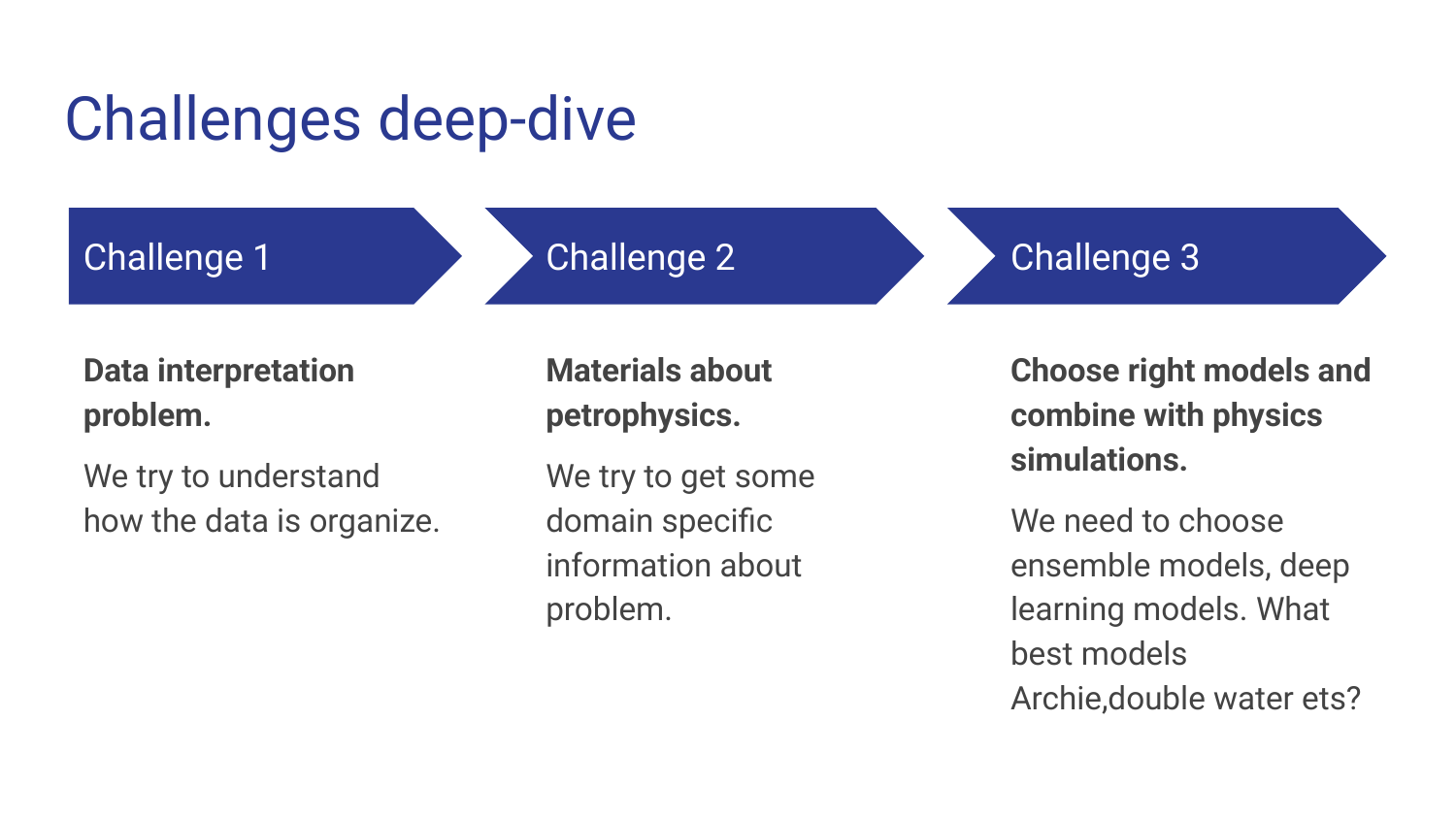

# Challenges deep-dive

Challenge 1
Challenge 2
Challenge 3
Data interpretation problem.
We try to understand how the data is organize.
Materials about petrophysics.
We try to get some domain specific information about problem.
Choose right models and combine with physics simulations.
We need to choose ensemble models, deep learning models. What best models Archie,double water ets?